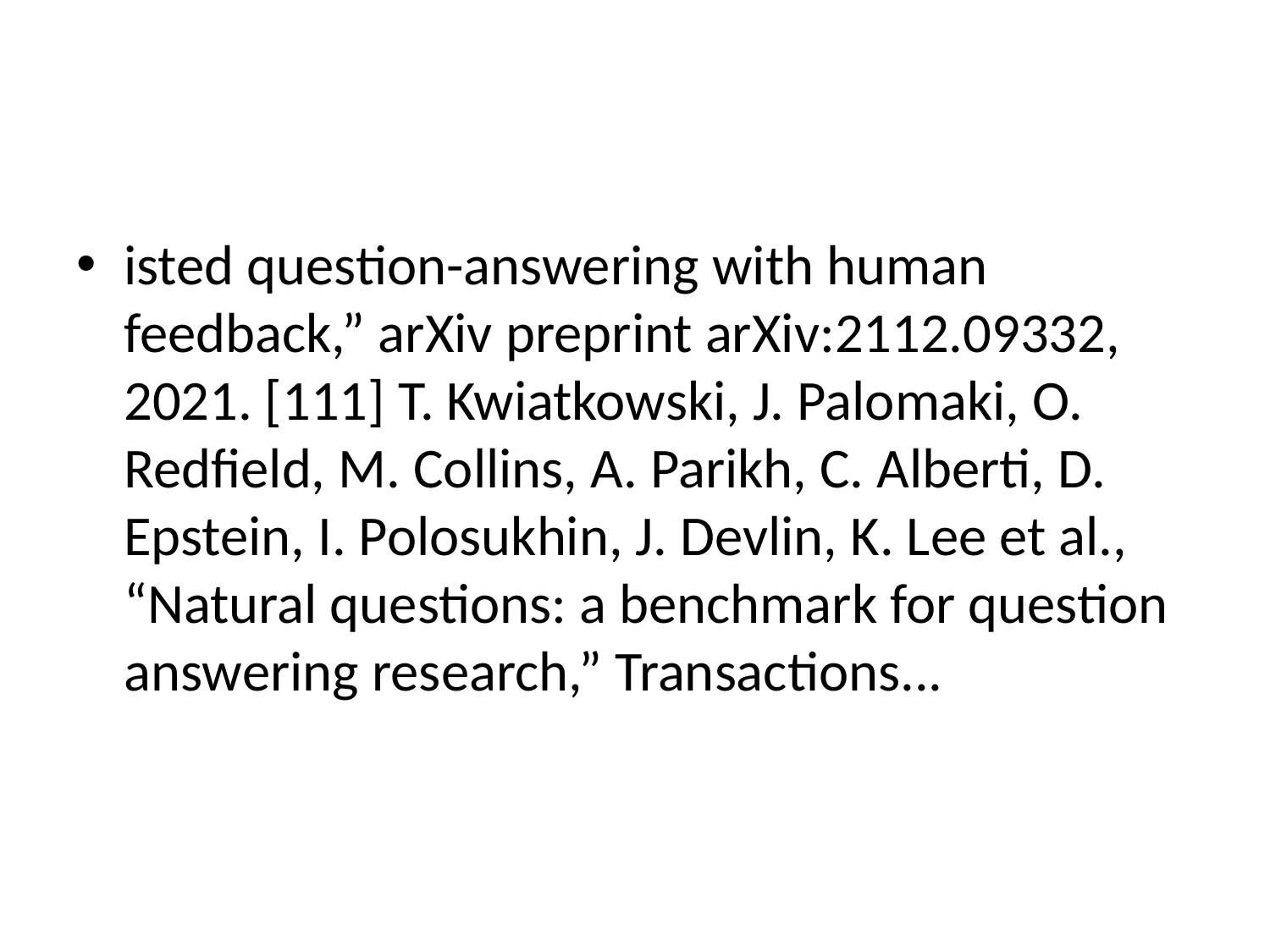

#
isted question-answering with human feedback,” arXiv preprint arXiv:2112.09332, 2021. [111] T. Kwiatkowski, J. Palomaki, O. Redfield, M. Collins, A. Parikh, C. Alberti, D. Epstein, I. Polosukhin, J. Devlin, K. Lee et al., “Natural questions: a benchmark for question answering research,” Transactions...